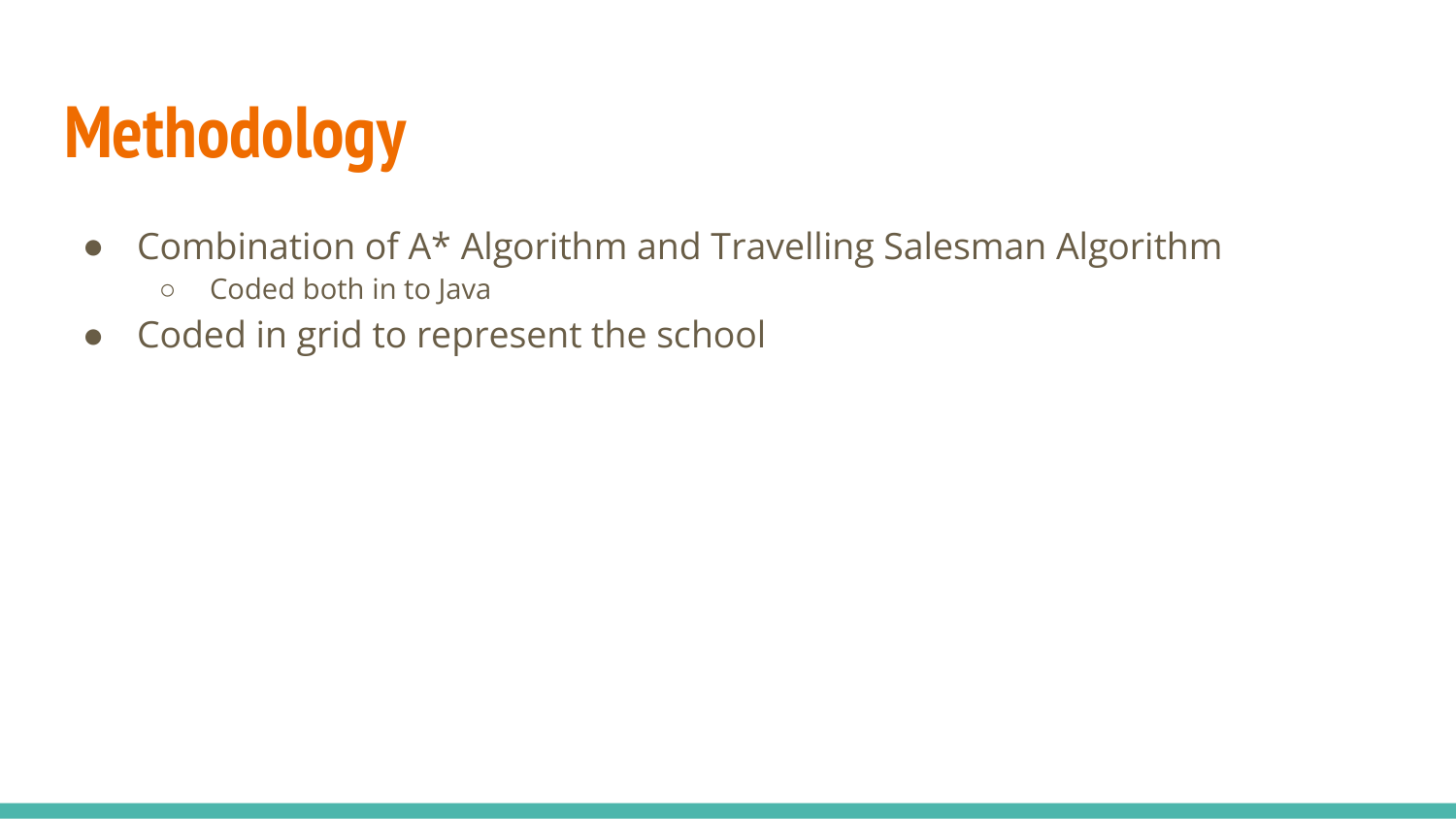

# Methodology
Combination of A* Algorithm and Travelling Salesman Algorithm
Coded both in to Java
Coded in grid to represent the school